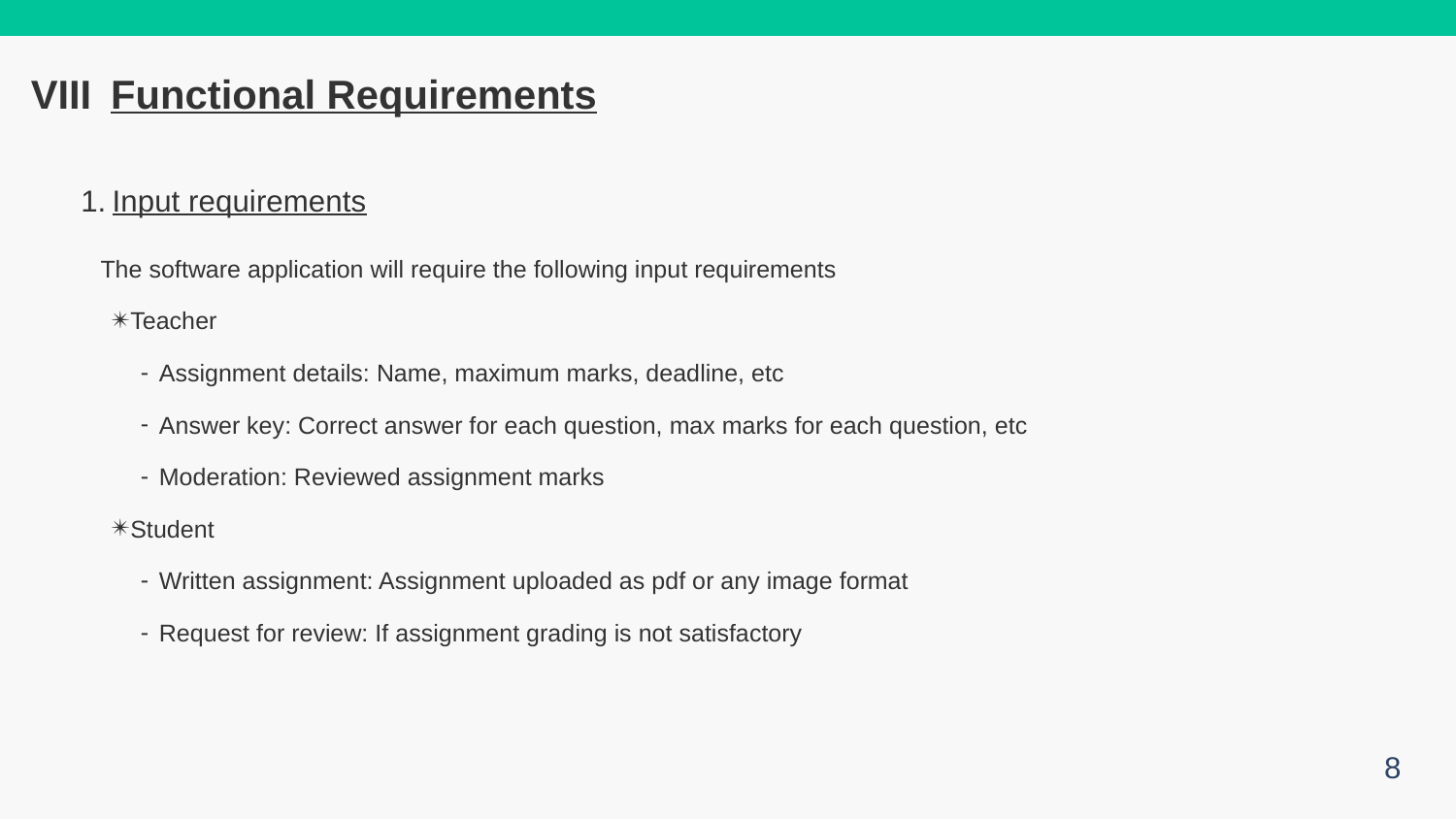

VIII
Functional Requirements
Input requirements
The software application will require the following input requirements
Teacher
Assignment details: Name, maximum marks, deadline, etc
Answer key: Correct answer for each question, max marks for each question, etc
Moderation: Reviewed assignment marks
Student
Written assignment: Assignment uploaded as pdf or any image format
Request for review: If assignment grading is not satisfactory
8